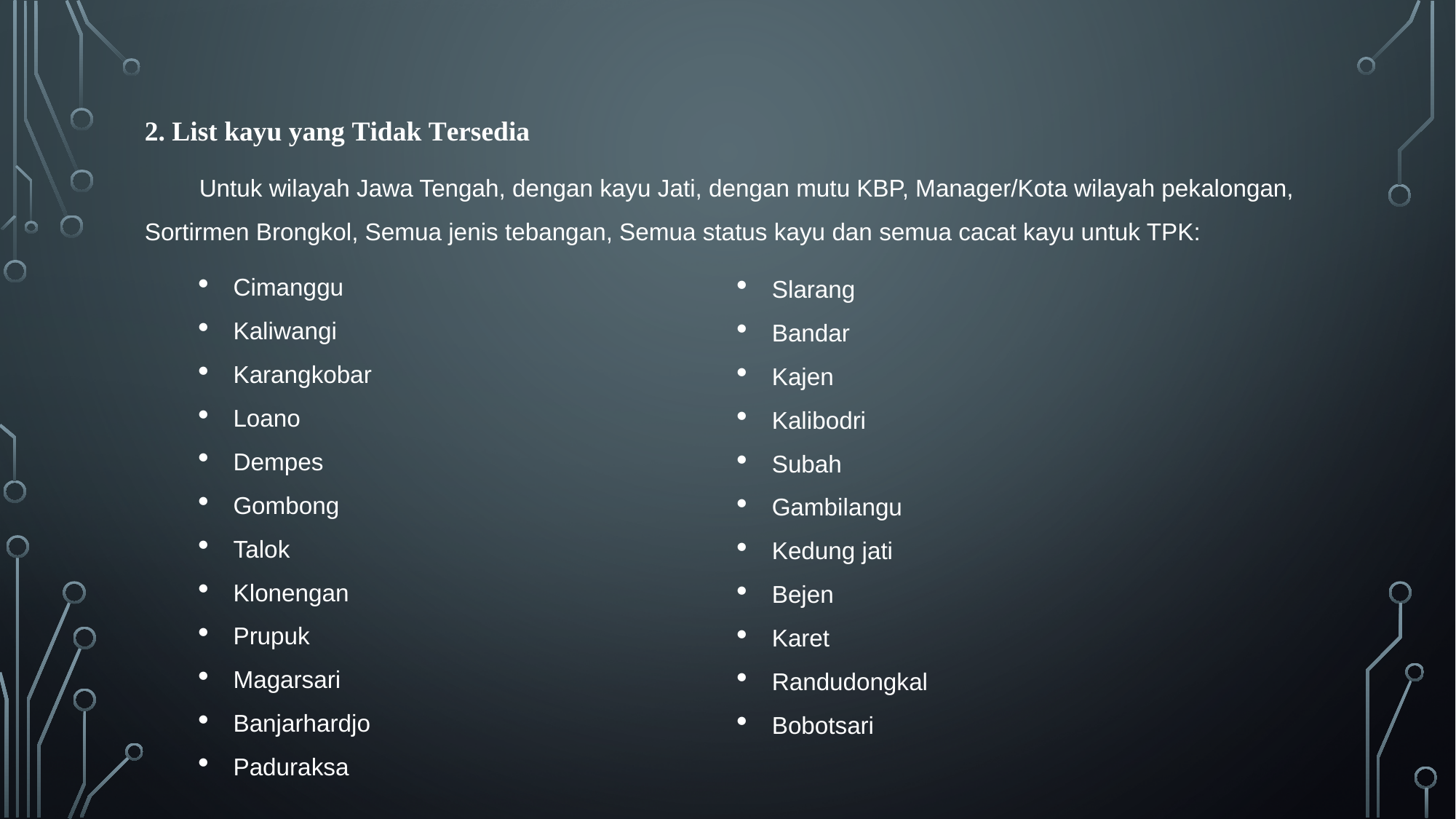

2. List kayu yang Tidak Tersedia
Untuk wilayah Jawa Tengah, dengan kayu Jati, dengan mutu KBP, Manager/Kota wilayah pekalongan, Sortirmen Brongkol, Semua jenis tebangan, Semua status kayu dan semua cacat kayu untuk TPK:
Cimanggu
Kaliwangi
Karangkobar
Loano
Dempes
Gombong
Talok
Klonengan
Prupuk
Magarsari
Banjarhardjo
Paduraksa
Slarang
Bandar
Kajen
Kalibodri
Subah
Gambilangu
Kedung jati
Bejen
Karet
Randudongkal
Bobotsari